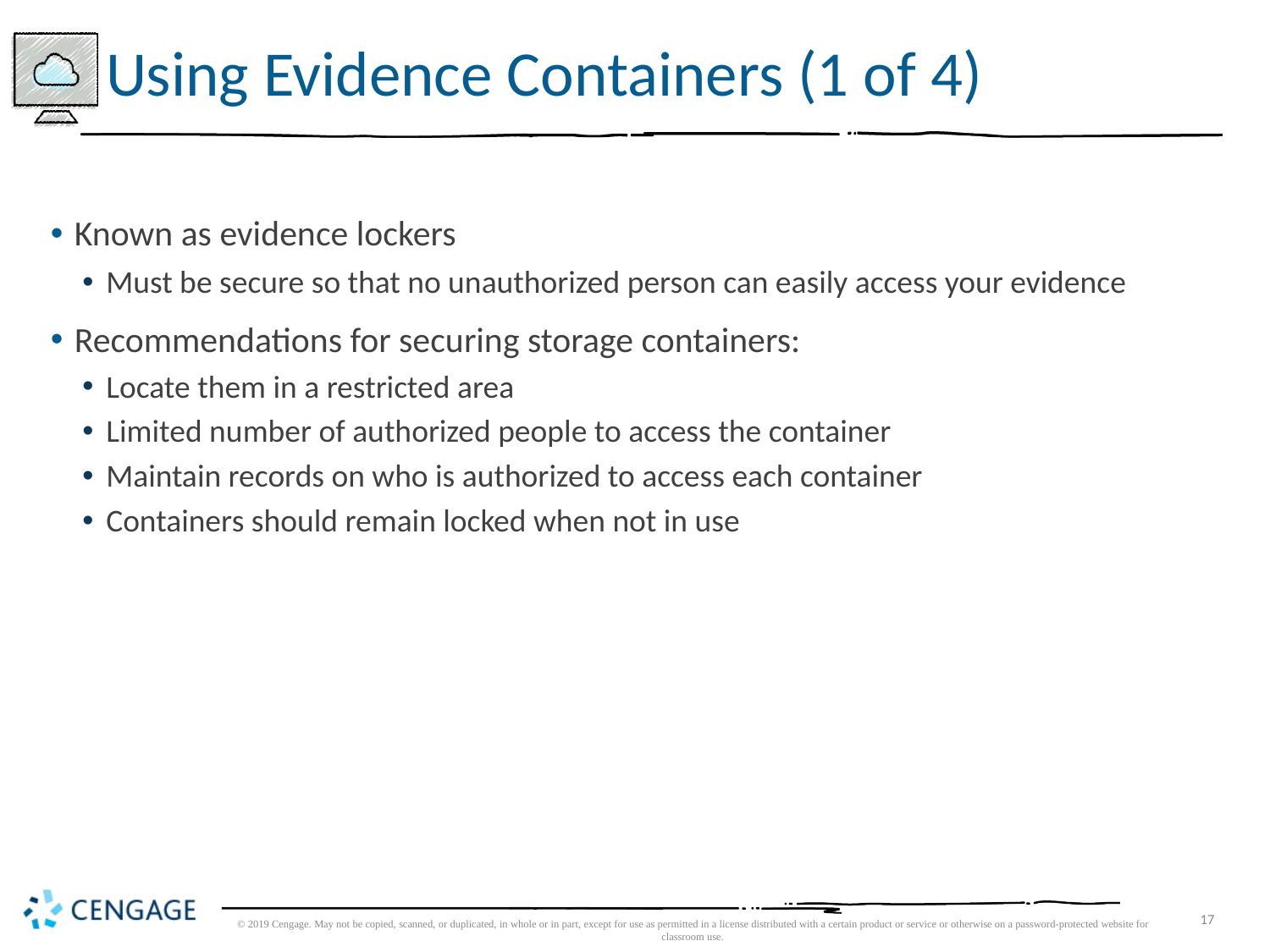

# Using Evidence Containers (1 of 4)
Known as evidence lockers
Must be secure so that no unauthorized person can easily access your evidence
Recommendations for securing storage containers:
Locate them in a restricted area
Limited number of authorized people to access the container
Maintain records on who is authorized to access each container
Containers should remain locked when not in use
© 2019 Cengage. May not be copied, scanned, or duplicated, in whole or in part, except for use as permitted in a license distributed with a certain product or service or otherwise on a password-protected website for classroom use.